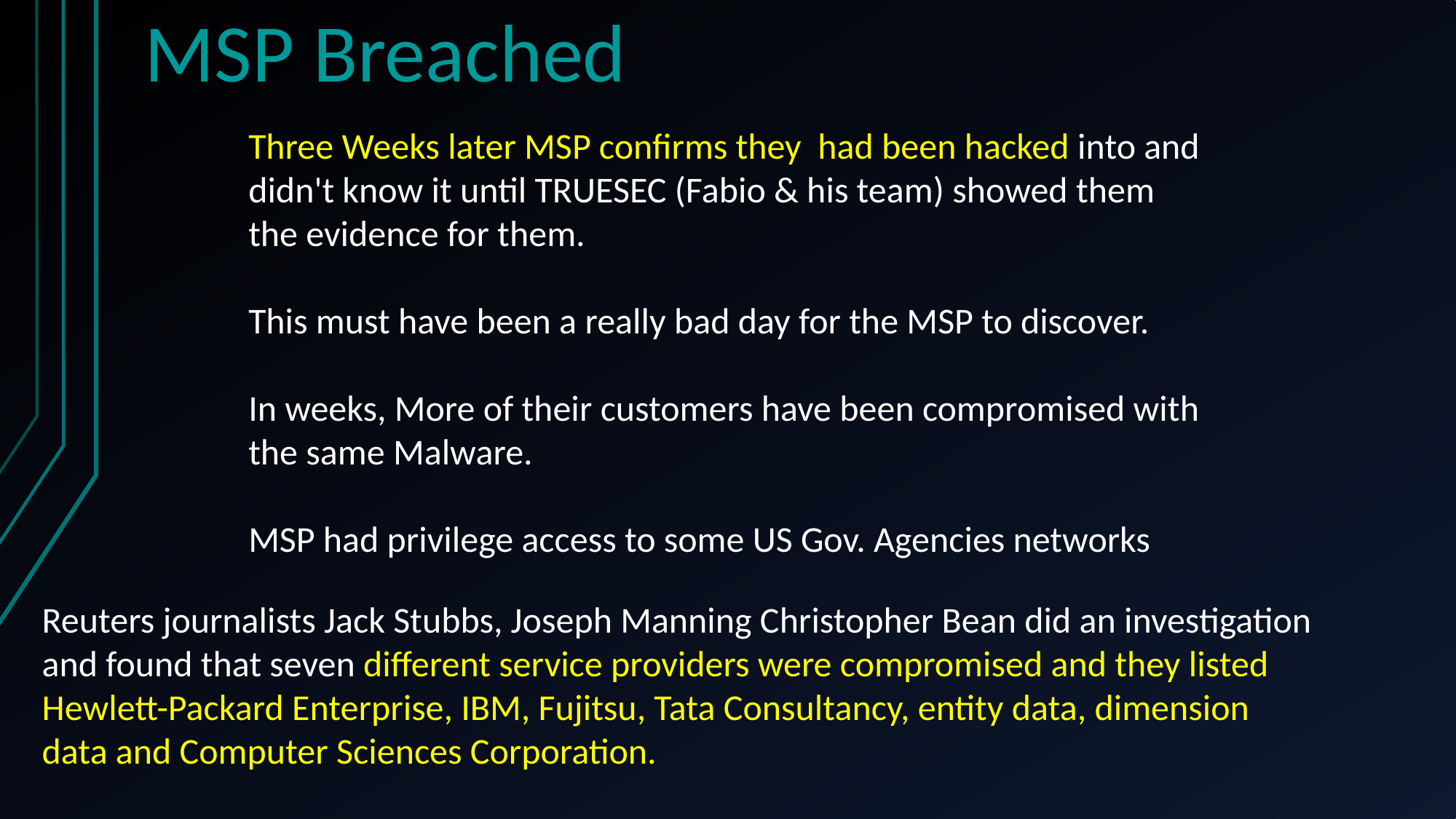

MSP Breached
Three Weeks later MSP confirms they  had been hacked into and didn't know it until TRUESEC (Fabio & his team) showed them the evidence for them.

This must have been a really bad day for the MSP to discover.

In weeks, More of their customers have been compromised with the same Malware.

MSP had privilege access to some US Gov. Agencies networks
Reuters journalists Jack Stubbs, Joseph Manning Christopher Bean did an investigation and found that seven different service providers were compromised and they listed Hewlett-Packard Enterprise, IBM, Fujitsu, Tata Consultancy, entity data, dimension data and Computer Sciences Corporation.